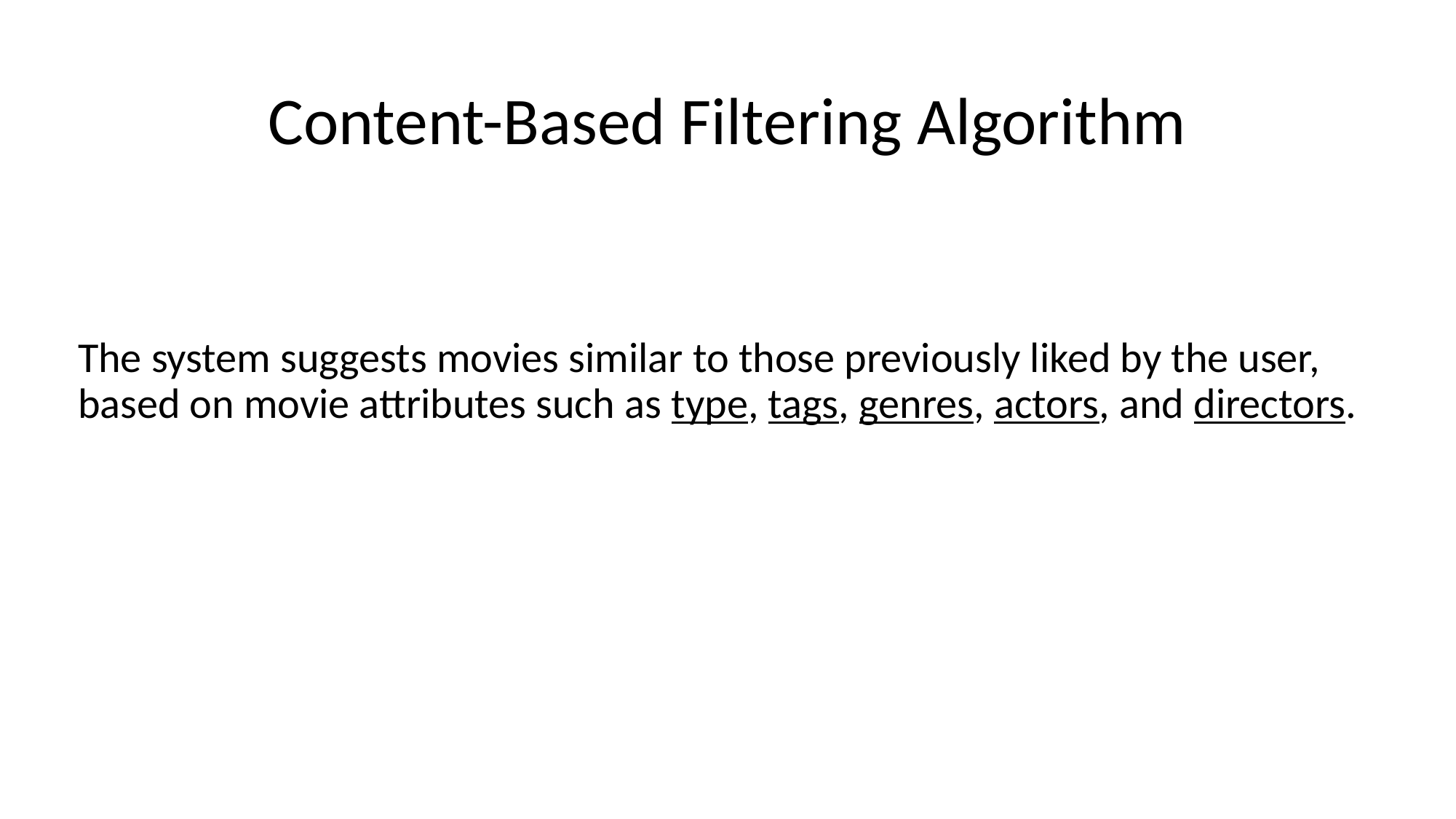

# Content-Based Filtering Algorithm
The system suggests movies similar to those previously liked by the user, based on movie attributes such as type, tags, genres, actors, and directors.